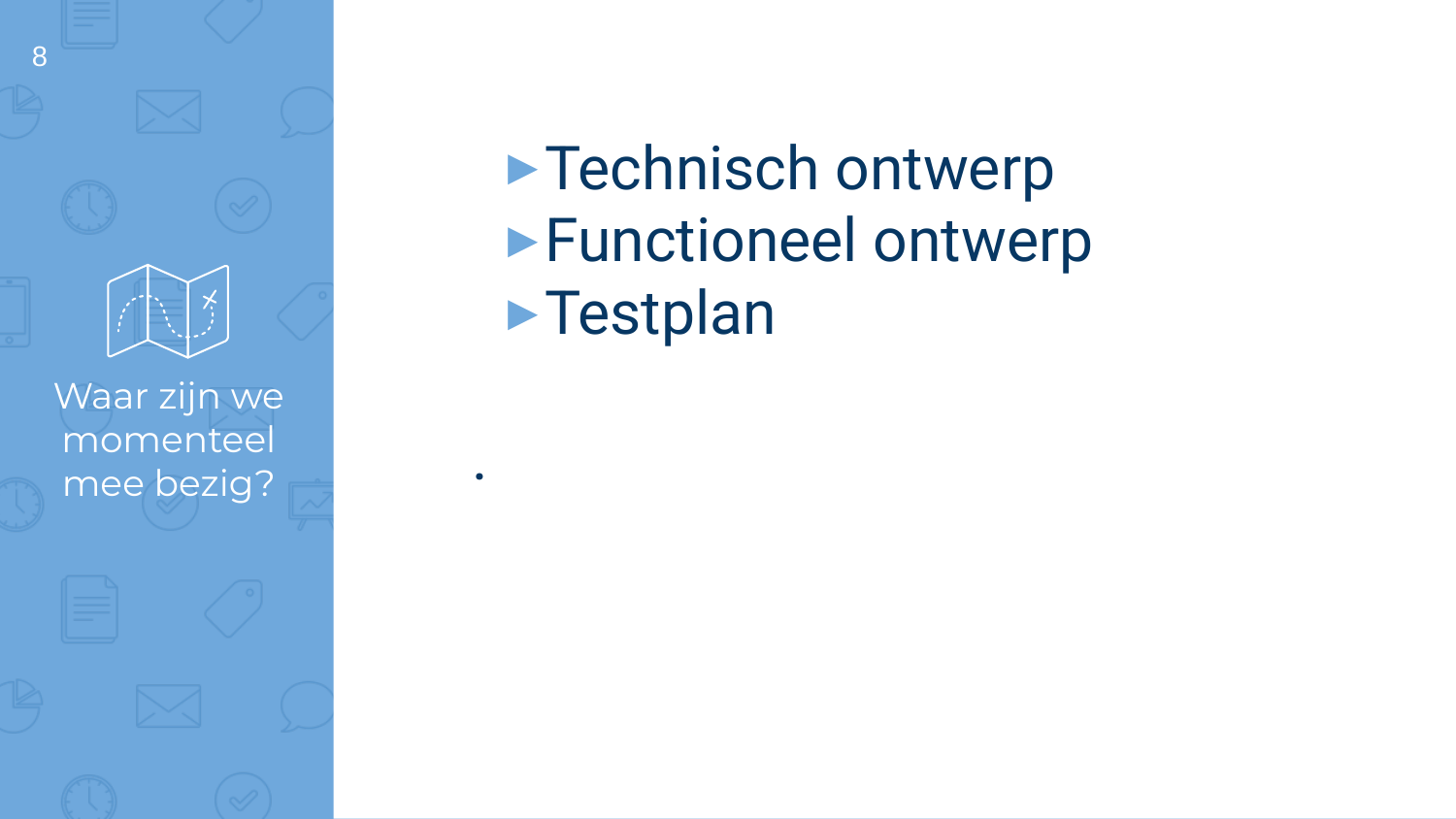

8
Technisch ontwerp
Functioneel ontwerp
Testplan

.

# Waar zijn we momenteel mee bezig?